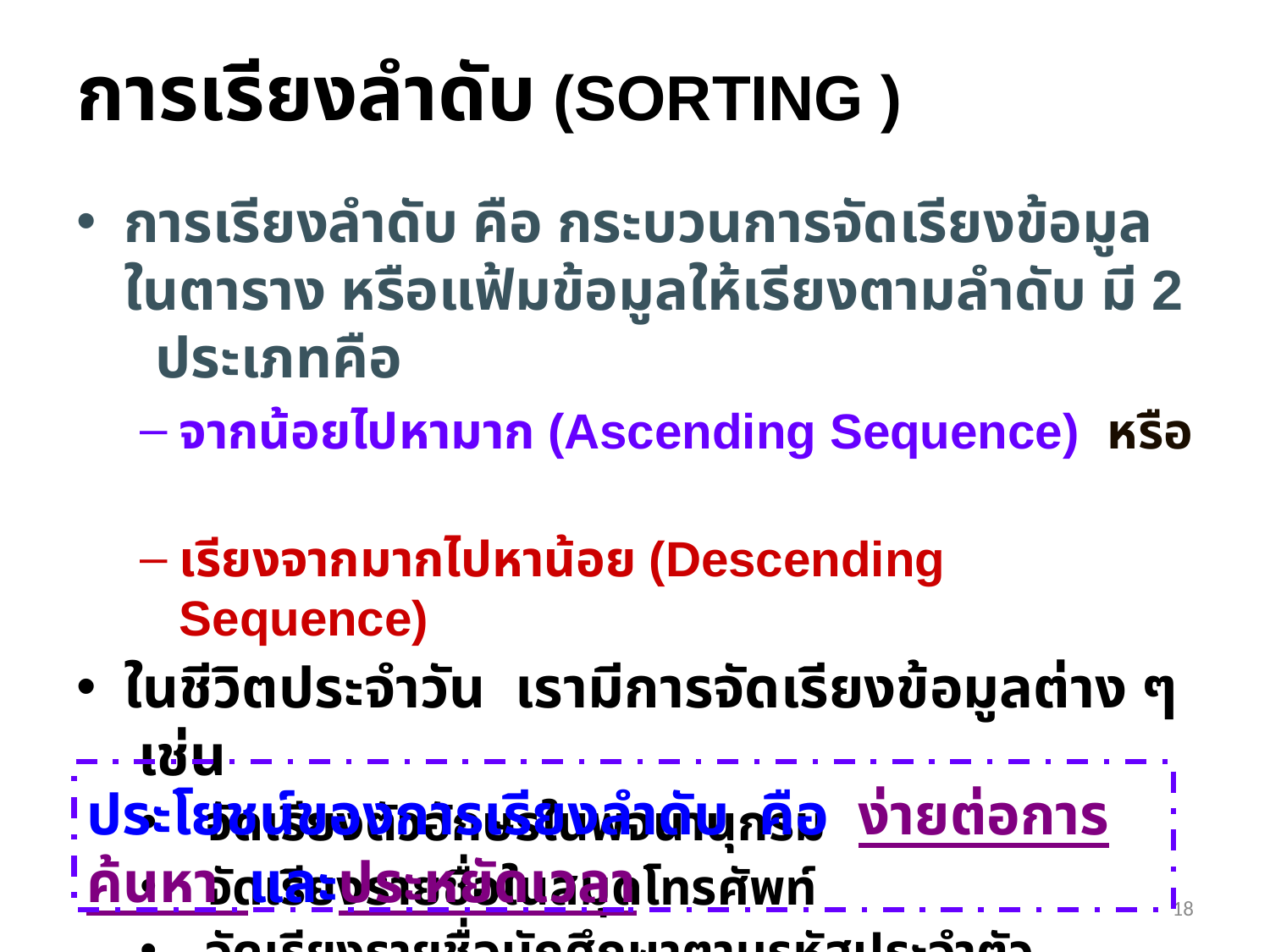

# การเรียงลำดับ (SORTING )
การเรียงลำดับ คือ กระบวนการจัดเรียงข้อมูลในตาราง หรือแฟ้มข้อมูลให้เรียงตามลำดับ มี 2   ประเภทคือ
จากน้อยไปหามาก (Ascending Sequence)  หรือ
เรียงจากมากไปหาน้อย (Descending Sequence)
ในชีวิตประจำวัน  เรามีการจัดเรียงข้อมูลต่าง ๆ   เช่น
  จัดเรียงตัวอักษรในพจนานุกรม
  จัดเรียงรายชื่อในสมุดโทรศัพท์
  จัดเรียงรายชื่อนักศึกษาตามรหัสประจำตัว

ประโยชน์ของการเรียงลำดับ  คือ  ง่ายต่อการค้นหา  และประหยัดเวลา
18